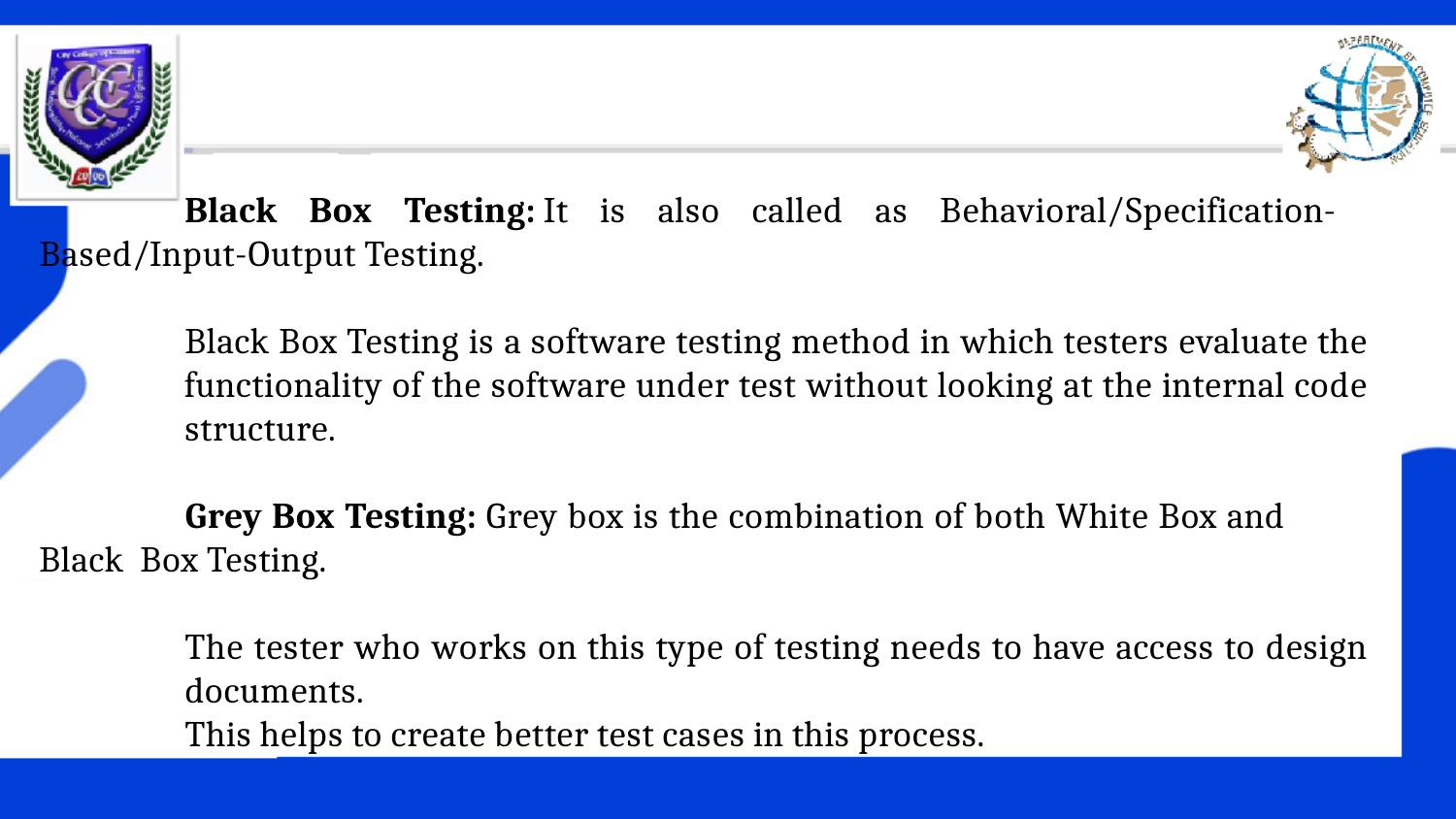

Black Box Testing: It is also called as Behavioral/Specification-	Based/Input-Output Testing.

	Black Box Testing is a software testing method in which testers evaluate the 	functionality of the software under test without looking at the internal code 	structure.

	Grey Box Testing: Grey box is the combination of both White Box and 	Black  Box Testing.

	The tester who works on this type of testing needs to have access to design 	documents.
	This helps to create better test cases in this process.